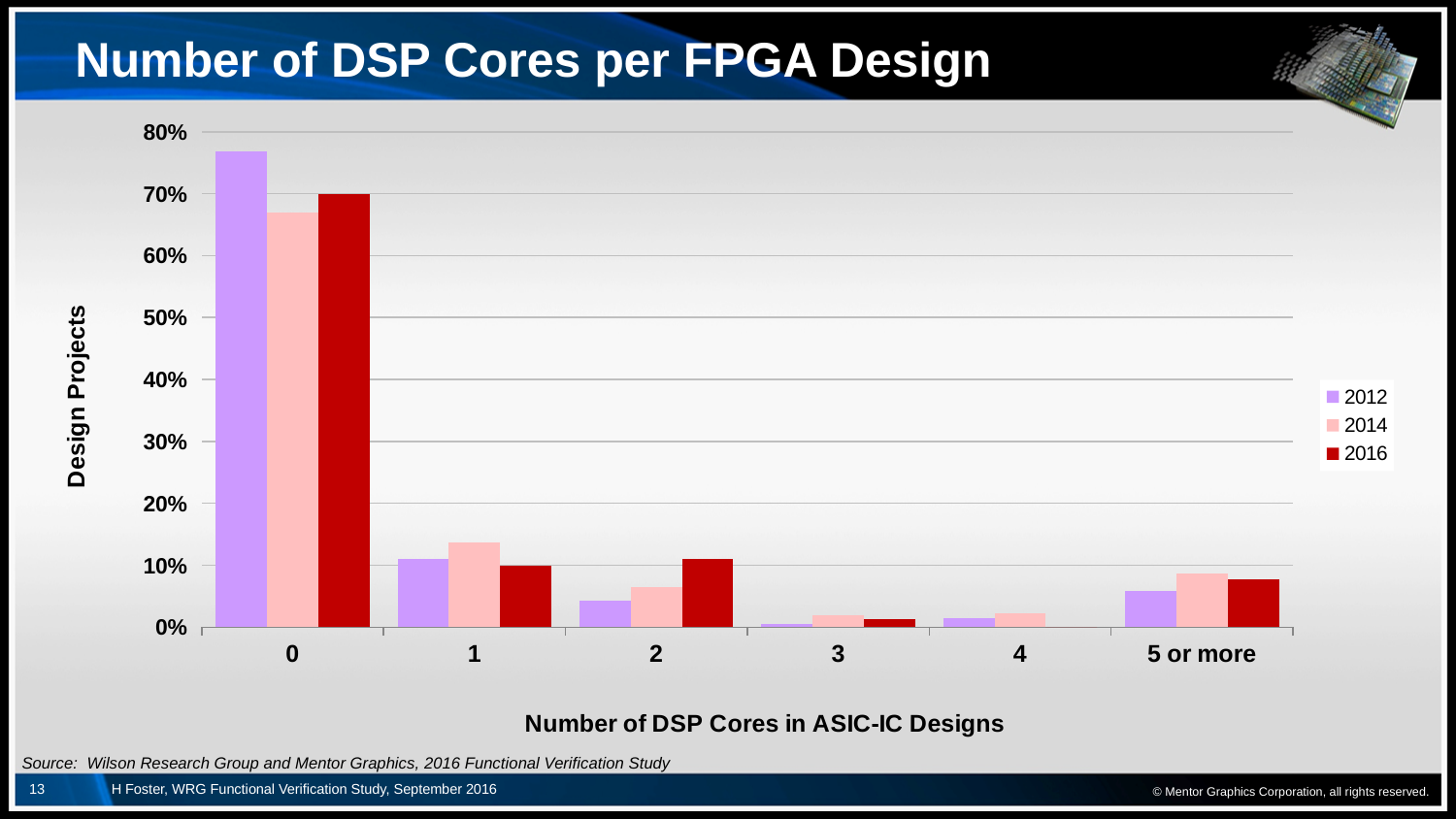

# Number of DSP Cores per FPGA Design

### Chart

| Category | 2012 | 2014 | 2016 |
|---|---|---|---|
| 0 | 0.76878612716763 | 0.67 | 0.699 |
| 1 | 0.109826589595376 | 0.137 | 0.1 |
| 2 | 0.0433526011560694 | 0.065 | 0.11 |
| 3 | 0.00578034682080925 | 0.02 | 0.013 |
| 4 | 0.0144508670520231 | 0.023 | 0.0 |
| 5 or more | 0.0578034682080925 | 0.086 | 0.078 |
© Mentor Graphics Corporation, all rights reserved.
Source:  Wilson Research Group and Mentor Graphics, 2016 Functional Verification Study
13
H Foster, WRG Functional Verification Study, September 2016